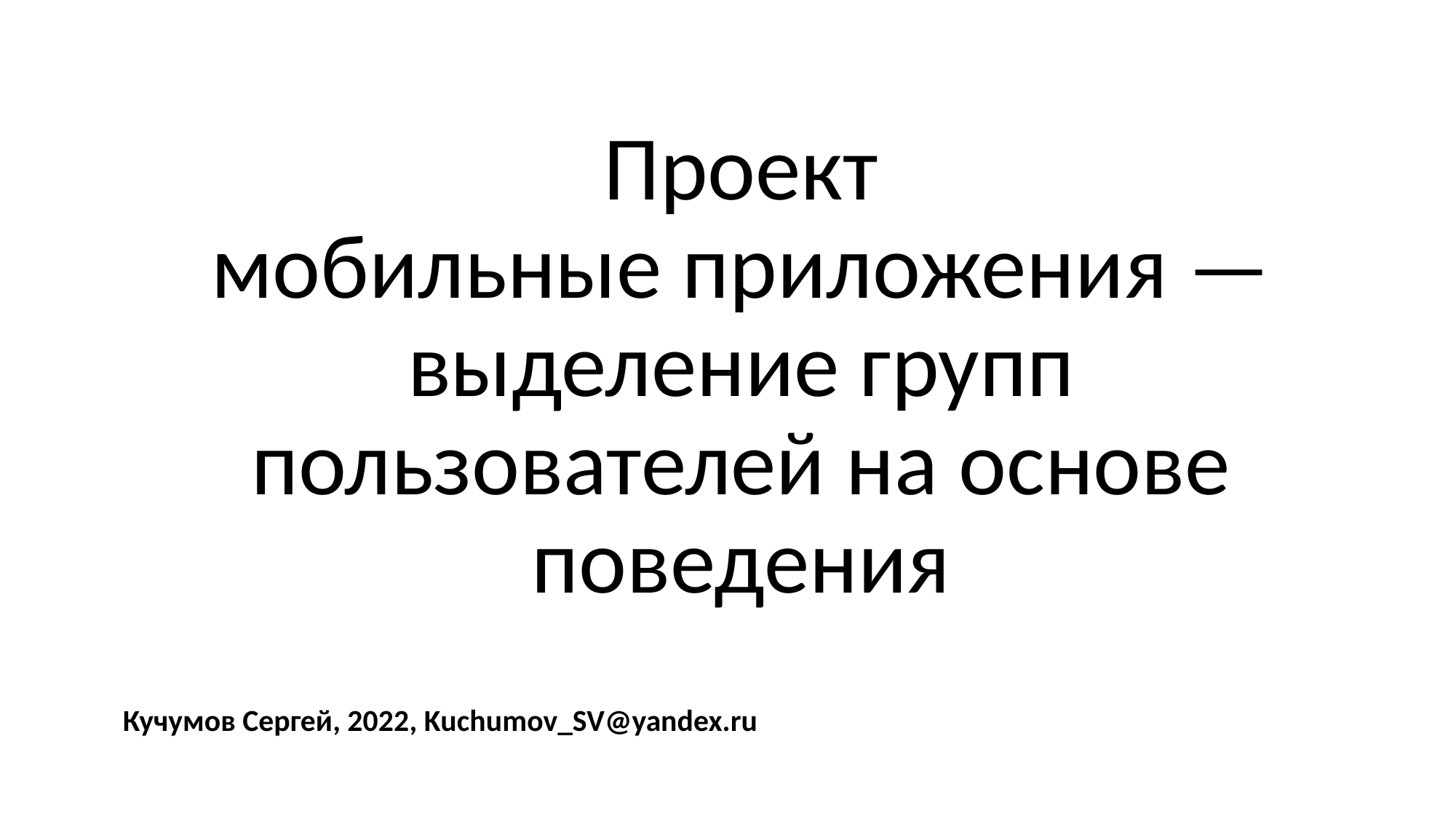

# Проект мобильные приложения — выделение групп пользователей на основе поведения
Кучумов Сергей, 2022, Kuchumov_SV@yandex.ru